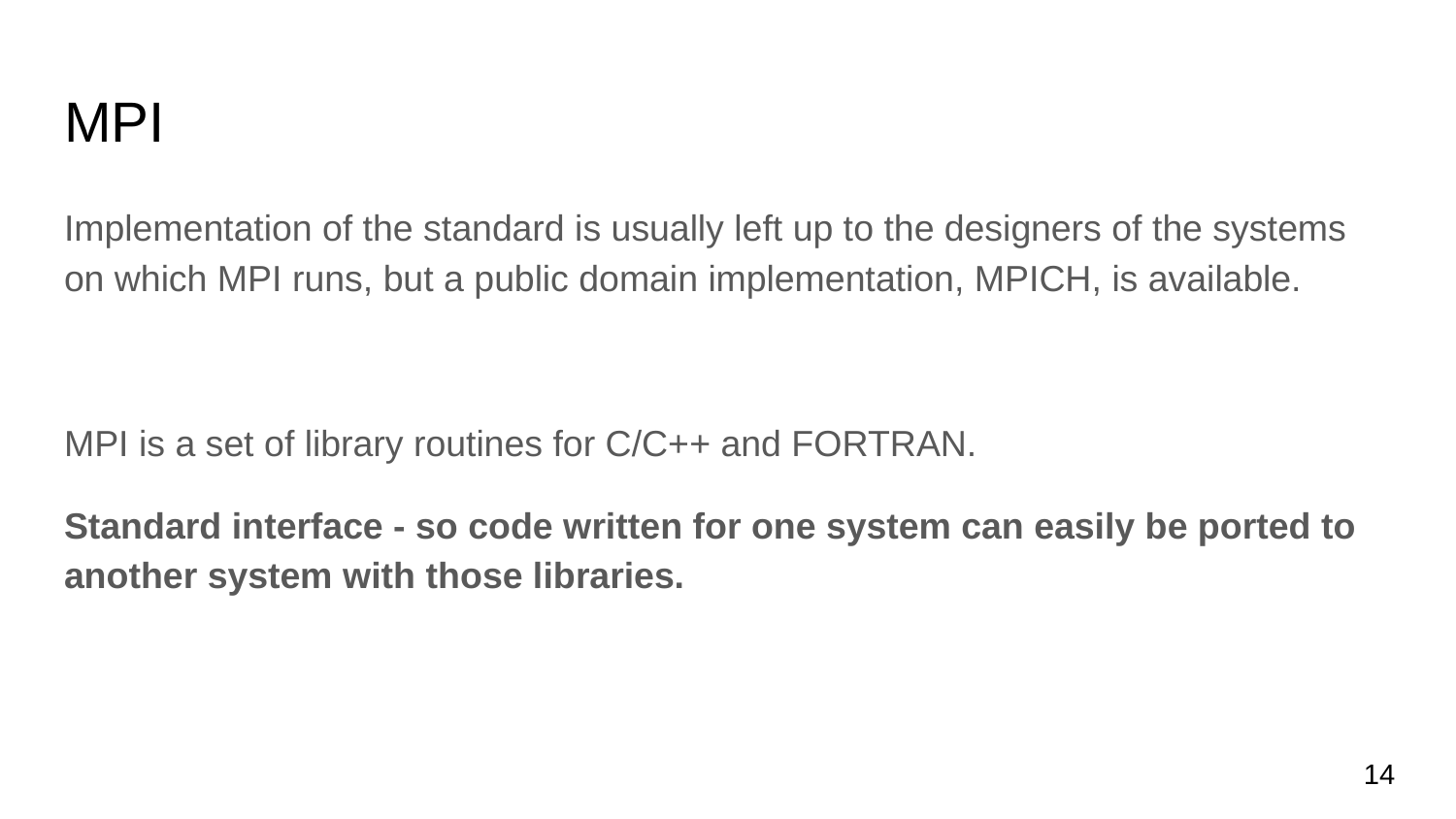

# MPI
Implementation of the standard is usually left up to the designers of the systems on which MPI runs, but a public domain implementation, MPICH, is available.

MPI is a set of library routines for C/C++ and FORTRAN.
Standard interface - so code written for one system can easily be ported to another system with those libraries.

14